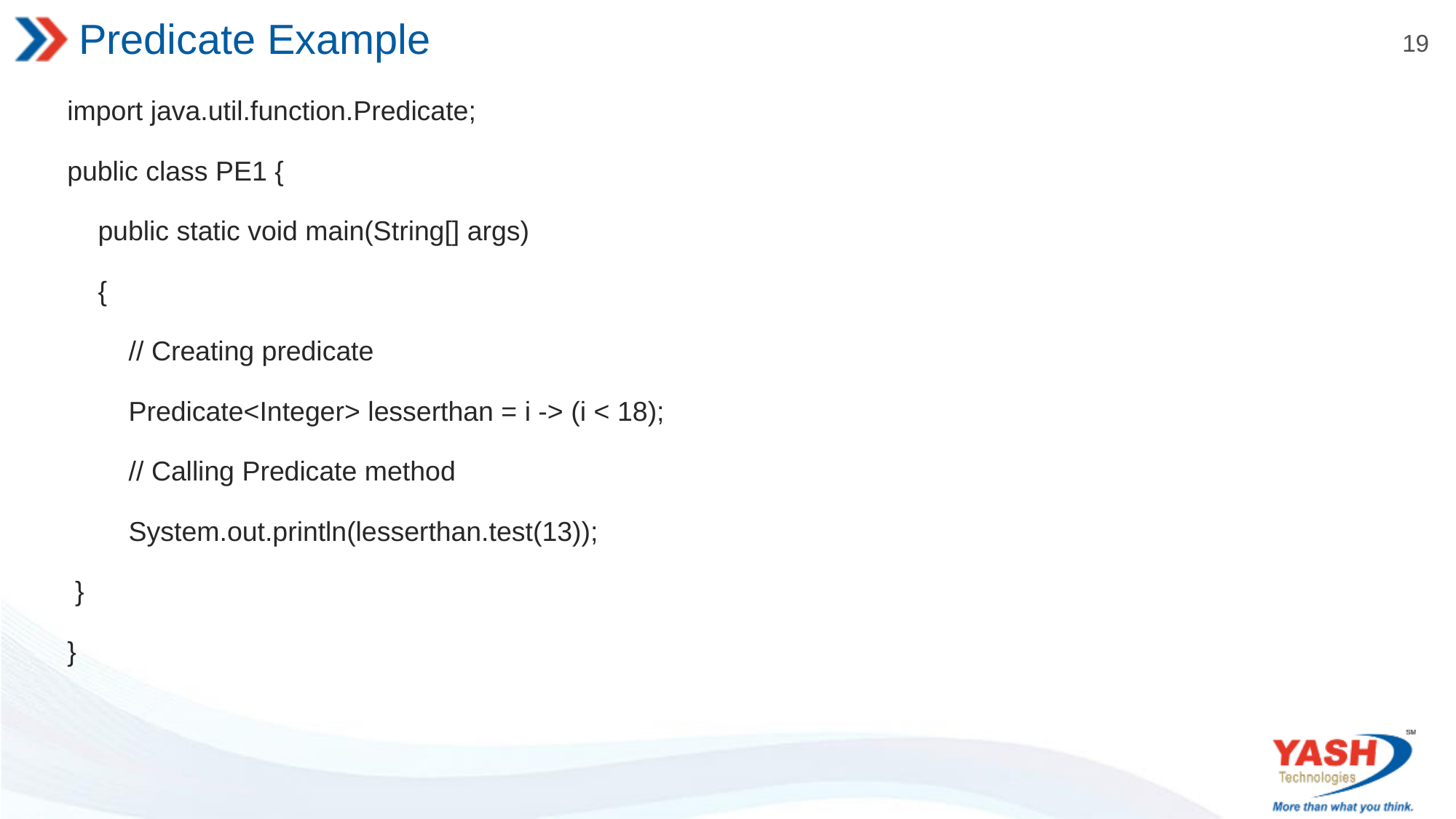

# Predicate Example
import java.util.function.Predicate;
public class PE1 {
    public static void main(String[] args)
    {
        // Creating predicate
        Predicate<Integer> lesserthan = i -> (i < 18);
        // Calling Predicate method
        System.out.println(lesserthan.test(13));
 }
}